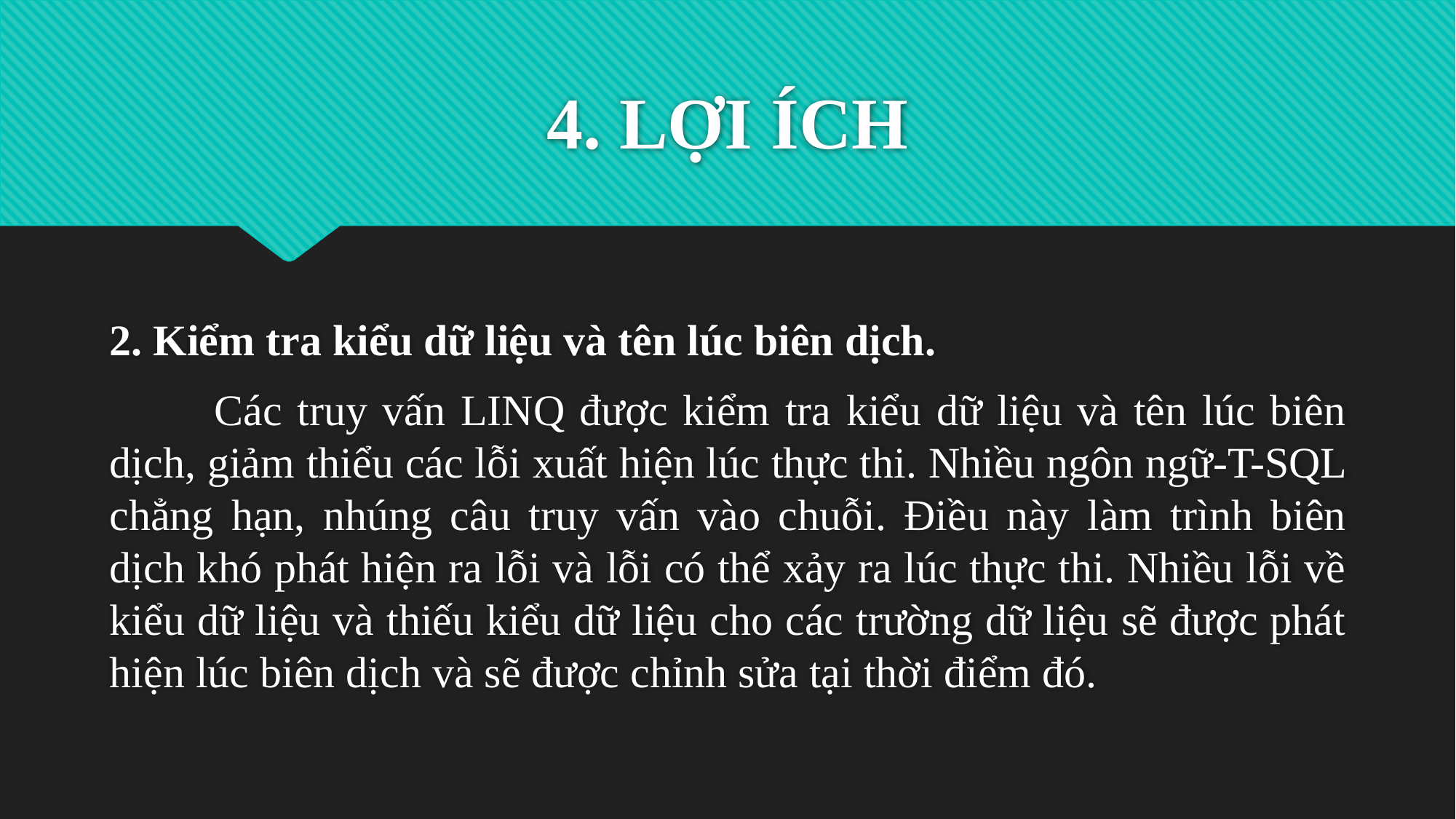

# 4. LỢI ÍCH
2. Kiểm tra kiểu dữ liệu và tên lúc biên dịch.
	Các truy vấn LINQ được kiểm tra kiểu dữ liệu và tên lúc biên dịch, giảm thiểu các lỗi xuất hiện lúc thực thi. Nhiều ngôn ngữ-T-SQL chẳng hạn, nhúng câu truy vấn vào chuỗi. Điều này làm trình biên dịch khó phát hiện ra lỗi và lỗi có thể xảy ra lúc thực thi. Nhiều lỗi về kiểu dữ liệu và thiếu kiểu dữ liệu cho các trường dữ liệu sẽ được phát hiện lúc biên dịch và sẽ được chỉnh sửa tại thời điểm đó.